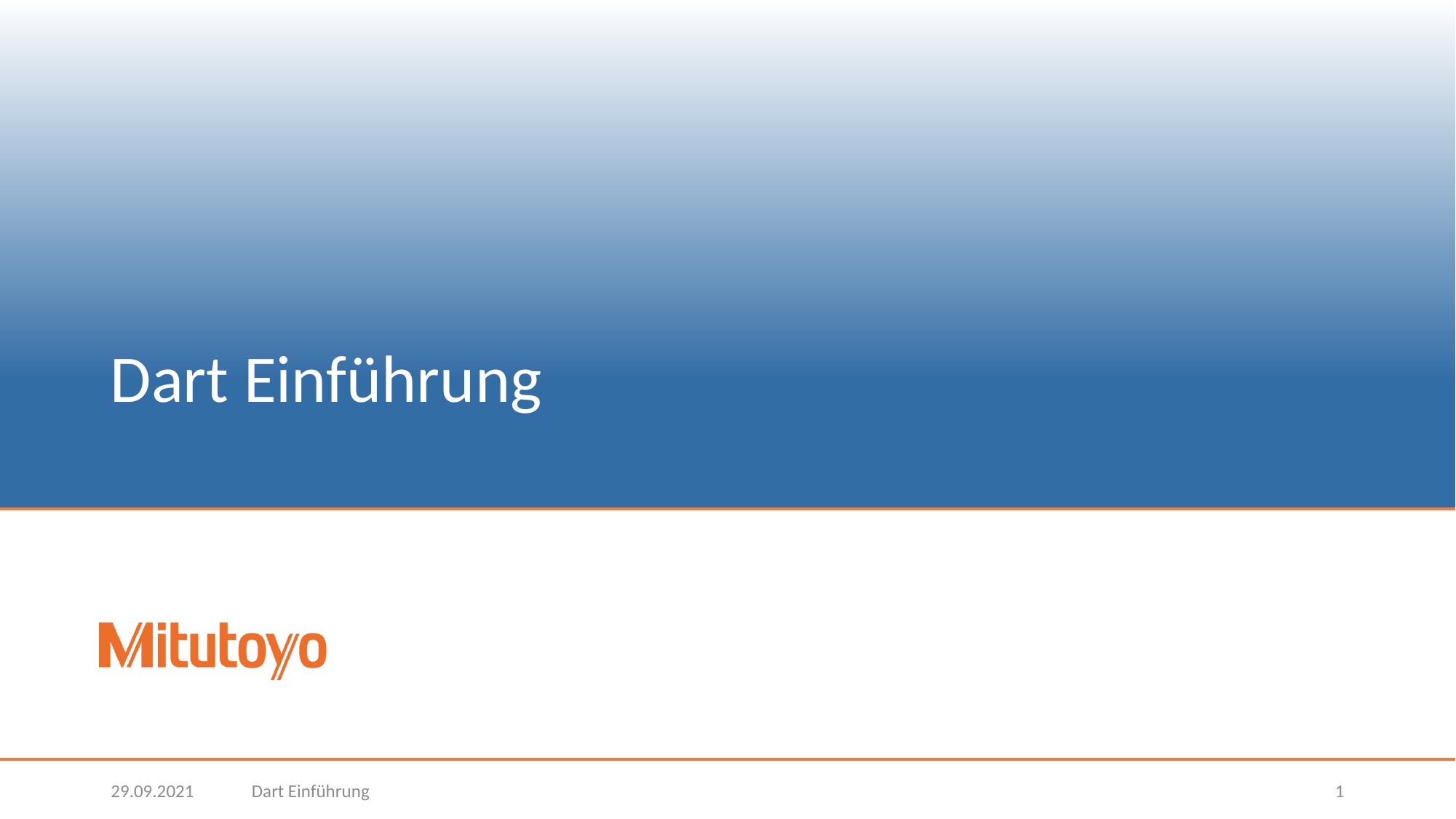

# Dart Einführung

29.09.2021
Dart Einführung
1